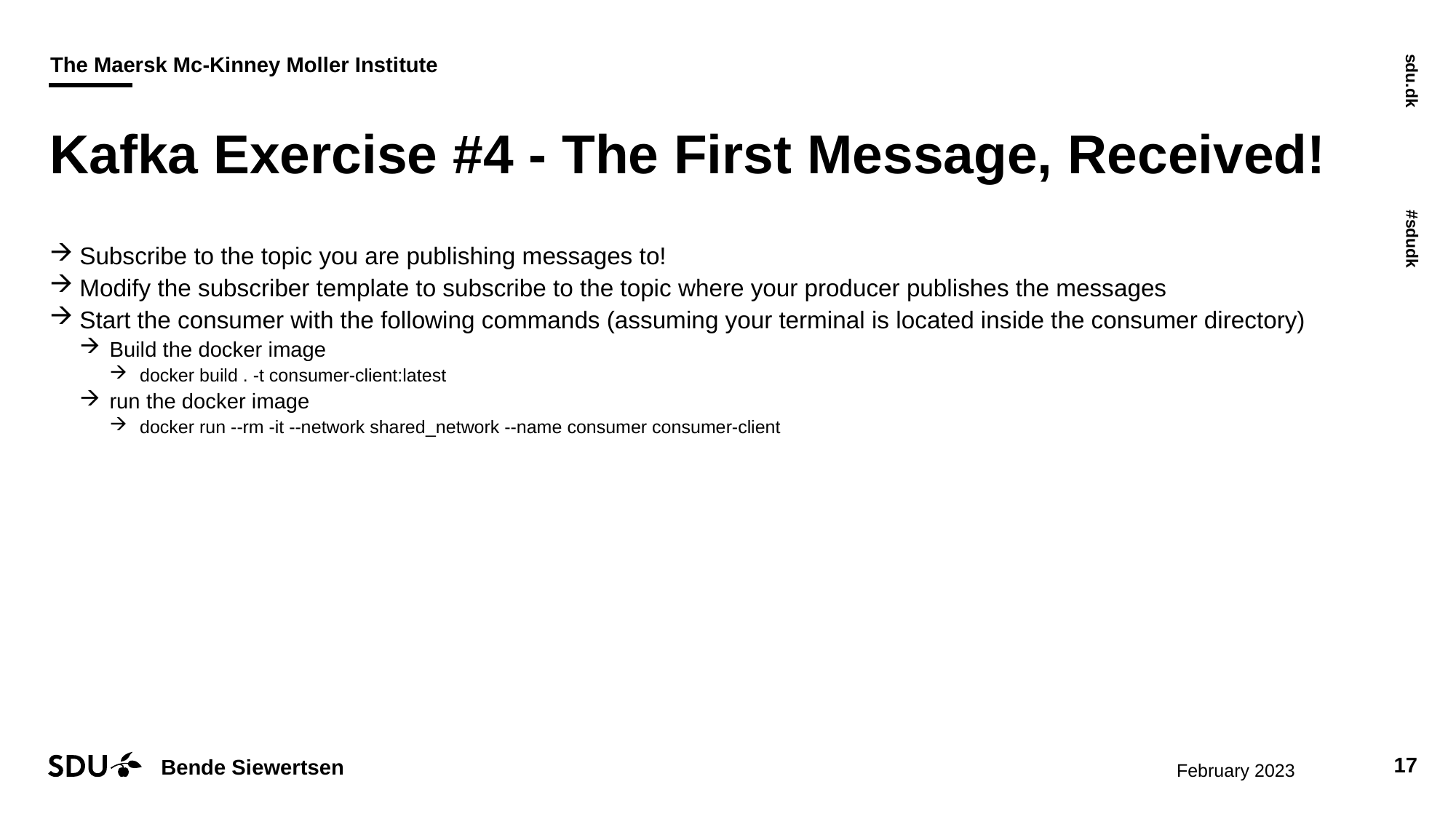

# Kafka Exercise #4 - The First Message, Received!
Subscribe to the topic you are publishing messages to!
Modify the subscriber template to subscribe to the topic where your producer publishes the messages
Start the consumer with the following commands (assuming your terminal is located inside the consumer directory)
Build the docker image
docker build . -t consumer-client:latest
run the docker image
docker run --rm -it --network shared_network --name consumer consumer-client

08/02/2023
17